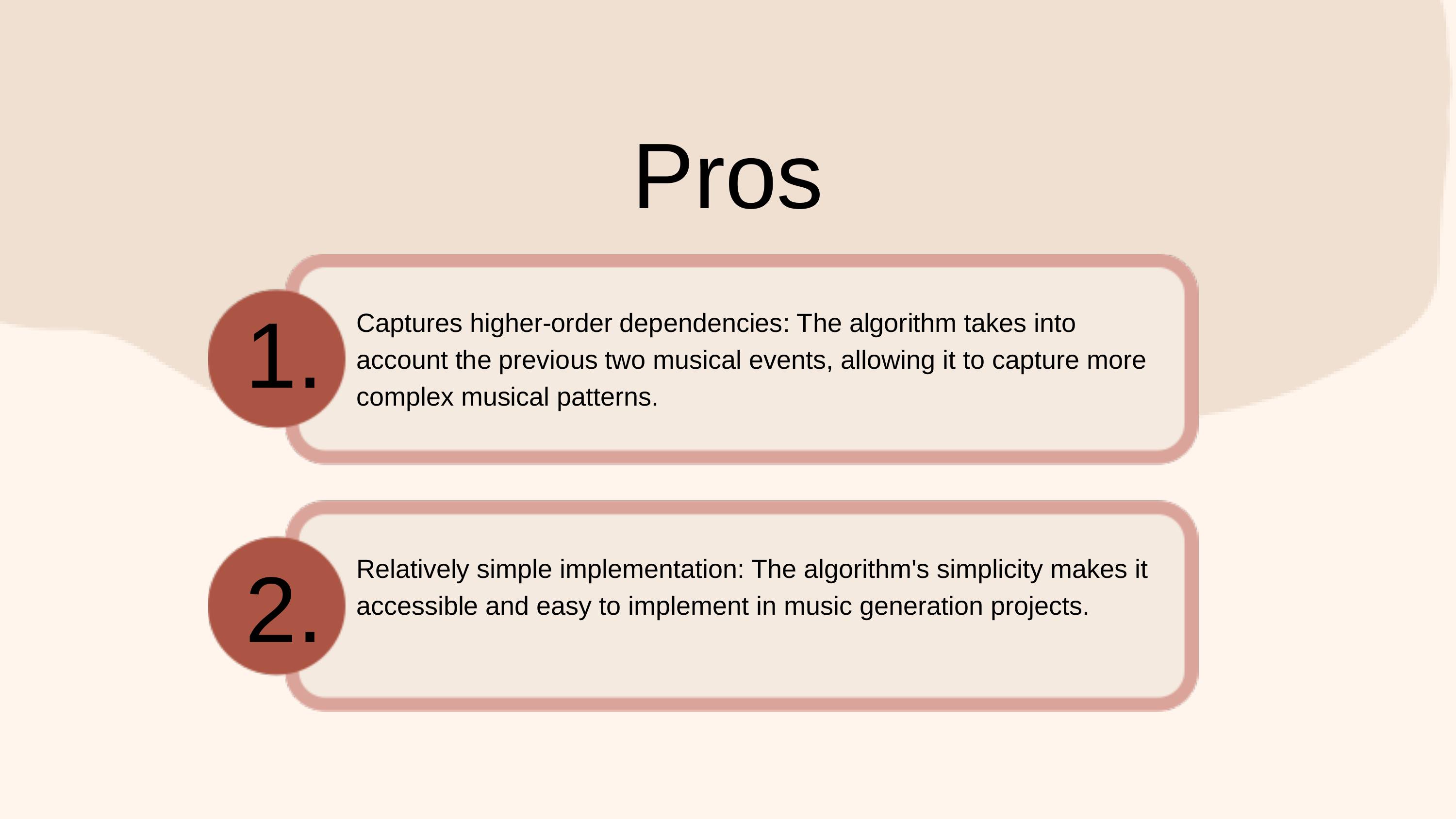

Pros

1.
Captures higher-order dependencies: The algorithm takes into account the previous two musical events, allowing it to capture more complex musical patterns.
2.
Relatively simple implementation: The algorithm's simplicity makes it accessible and easy to implement in music generation projects.